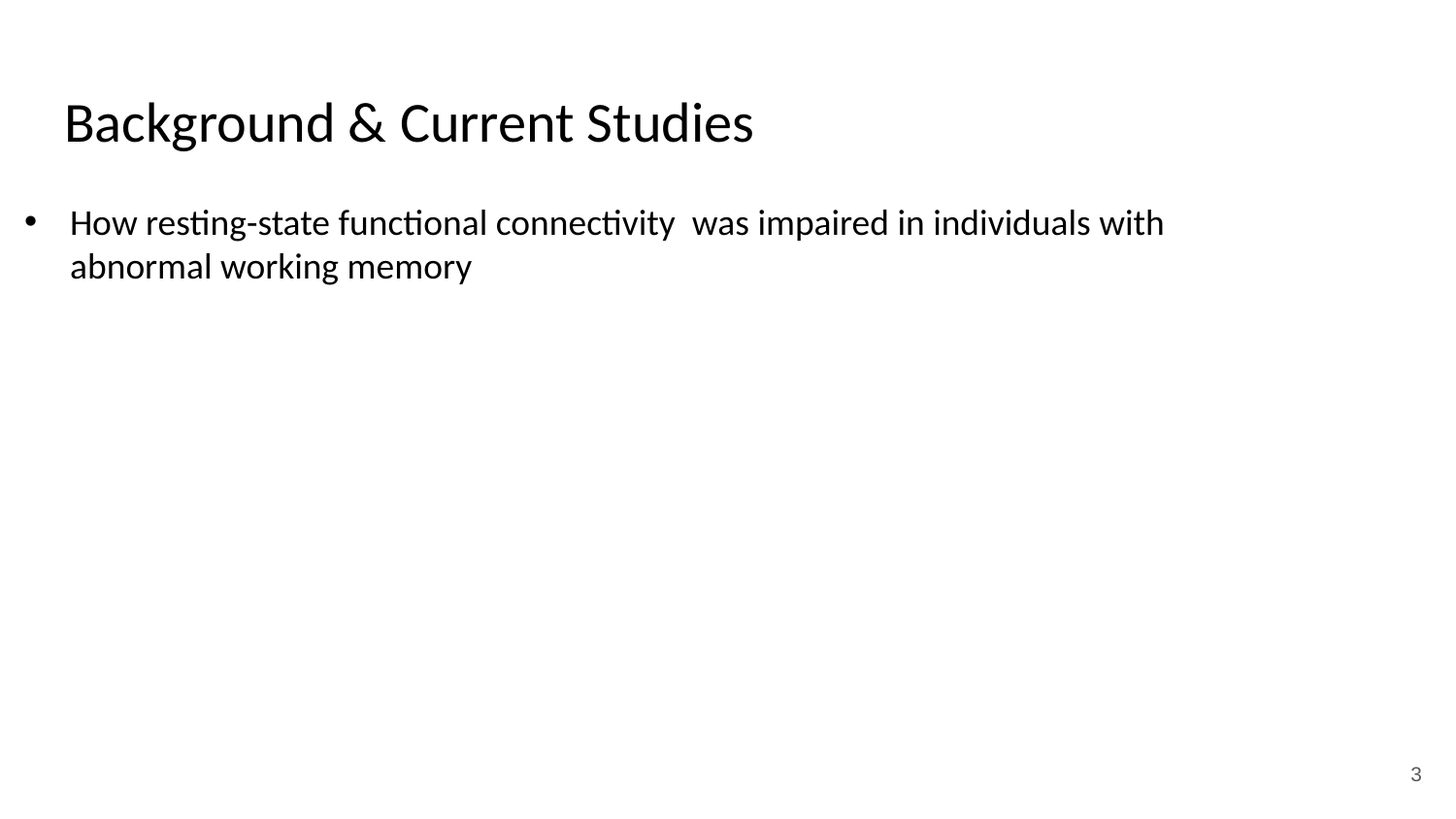

# Background & Current Studies
How resting-state functional connectivity  was impaired in individuals with abnormal working memory

3